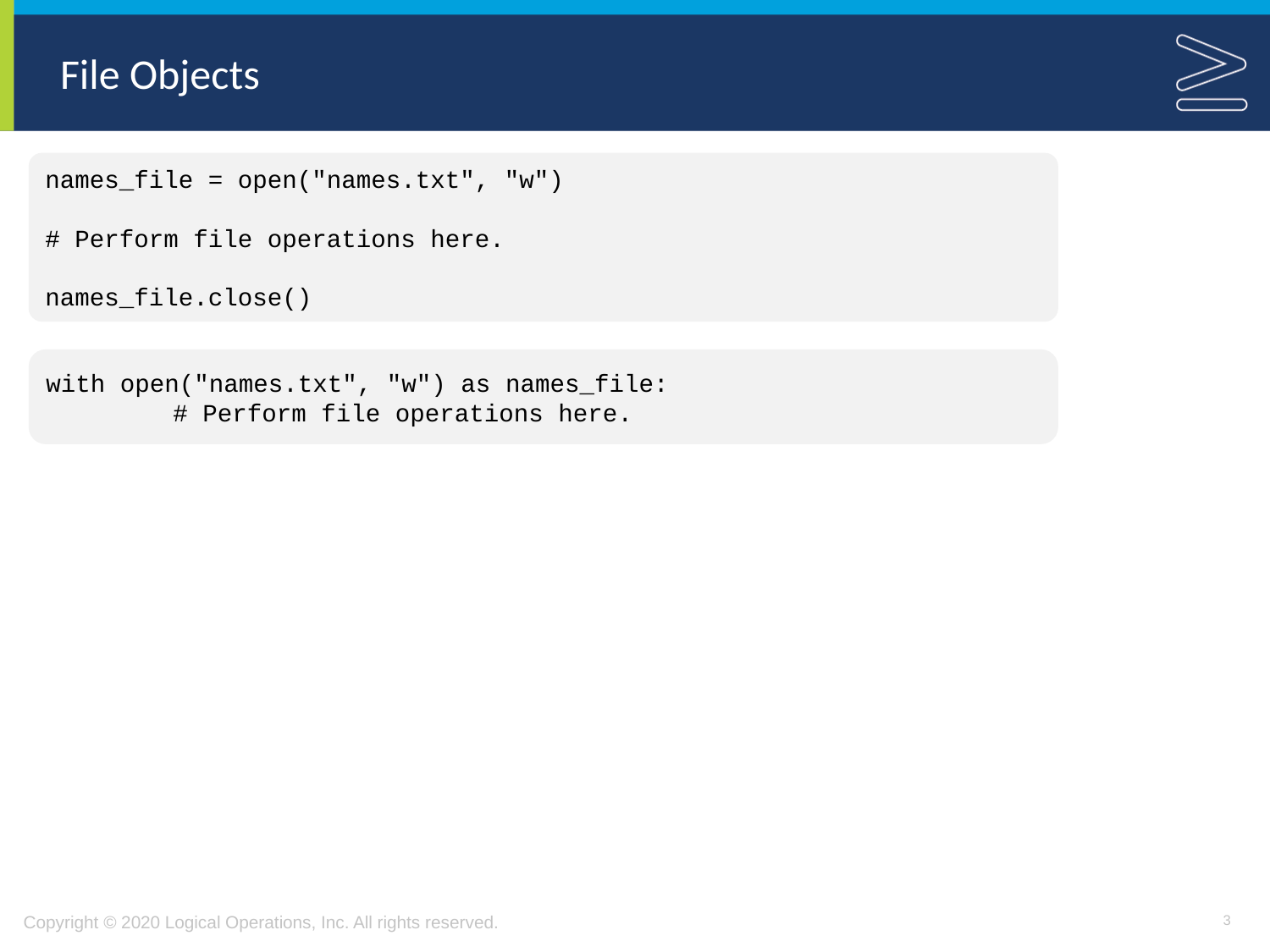

# File Objects
names_file = open("names.txt", "w")

# Perform file operations here.

names_file.close()
with open("names.txt", "w") as names_file:
	# Perform file operations here.
3